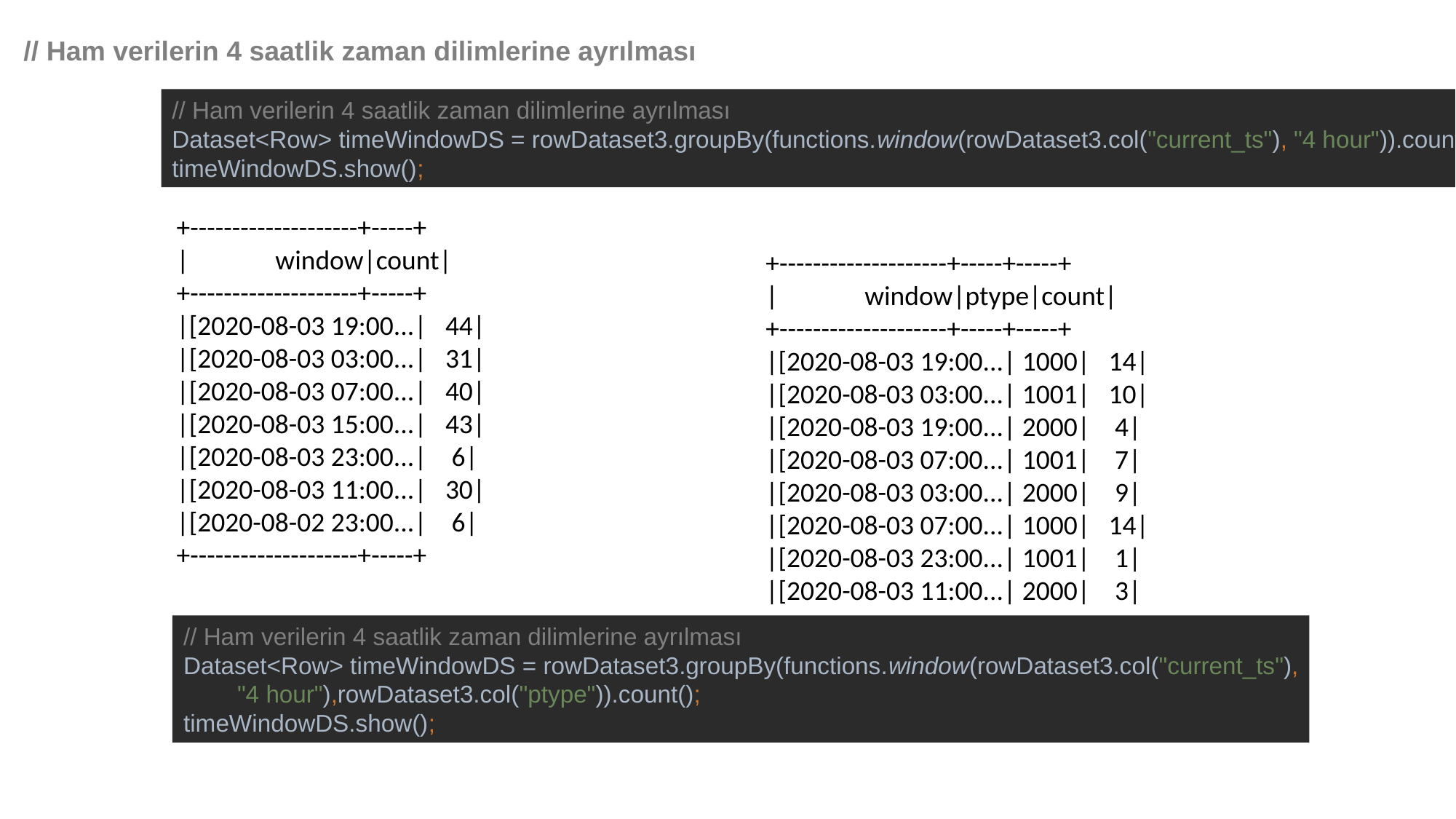

// Ham verilerin 4 saatlik zaman dilimlerine ayrılması
// Ham verilerin 4 saatlik zaman dilimlerine ayrılması
Dataset<Row> timeWindowDS = rowDataset3.groupBy(functions.window(rowDataset3.col("current_ts"), "4 hour")).count();
timeWindowDS.show();
+--------------------+-----+
|              window|count|
+--------------------+-----+
|[2020-08-03 19:00...|   44|
|[2020-08-03 03:00...|   31|
|[2020-08-03 07:00...|   40|
|[2020-08-03 15:00...|   43|
|[2020-08-03 23:00...|    6|
|[2020-08-03 11:00...|   30|
|[2020-08-02 23:00...|    6|
+--------------------+-----+
+--------------------+-----+-----+
|              window|ptype|count|
+--------------------+-----+-----+
|[2020-08-03 19:00...| 1000|   14|
|[2020-08-03 03:00...| 1001|   10|
|[2020-08-03 19:00...| 2000|    4|
|[2020-08-03 07:00...| 1001|    7|
|[2020-08-03 03:00...| 2000|    9|
|[2020-08-03 07:00...| 1000|   14|
|[2020-08-03 23:00...| 1001|    1|
|[2020-08-03 11:00...| 2000|    3|
// Ham verilerin 4 saatlik zaman dilimlerine ayrılması
Dataset<Row> timeWindowDS = rowDataset3.groupBy(functions.window(rowDataset3.col("current_ts"),
        "4 hour"),rowDataset3.col("ptype")).count();
timeWindowDS.show();